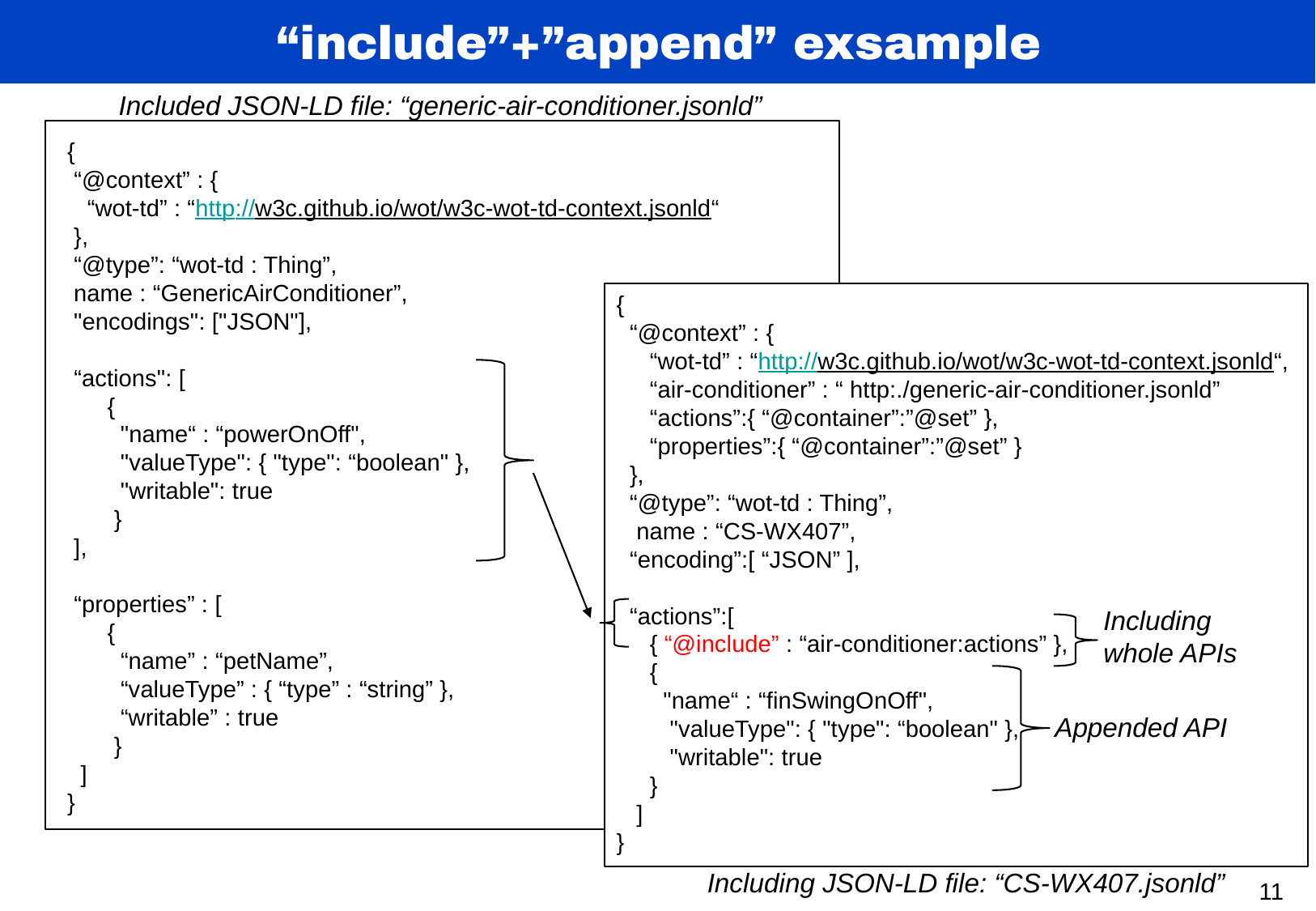

“include”+”append” exsample

Included JSON-LD file: “generic-air-conditioner.jsonld”

{
 “@context” : {
   “wot-td” : “http://w3c.github.io/wot/w3c-wot-td-context.jsonld“
 },
 “@type”: “wot-td : Thing”,
 name : “GenericAirConditioner”,
 "encodings": ["JSON"],

 “actions": [
      {
        "name“ : “powerOnOff",
        "valueType": { "type": “boolean" },
        "writable": true
       }
 ],

 “properties” : [
      {
        “name” : “petName”,
        “valueType” : { “type” : “string” },
        “writable” : true
       }
  ]
}

{
  “@context” : {
     “wot-td” : “http://w3c.github.io/wot/w3c-wot-td-context.jsonld“,
     “air-conditioner” : “ http:./generic-air-conditioner.jsonld”
     “actions”:{ “@container”:”@set” },
     “properties”:{ “@container”:”@set” }
  },
  “@type”: “wot-td : Thing”,
   name : “CS-WX407”,
  “encoding”:[ “JSON” ],

  “actions”:[
     { “@include” : “air-conditioner:actions” },
     {
       "name“ : “finSwingOnOff",
        "valueType": { "type": “boolean" },
        "writable": true
     }
   ]
}

Including
whole APIs

Appended API
Including JSON-LD file: “CS-WX407.jsonld”
11